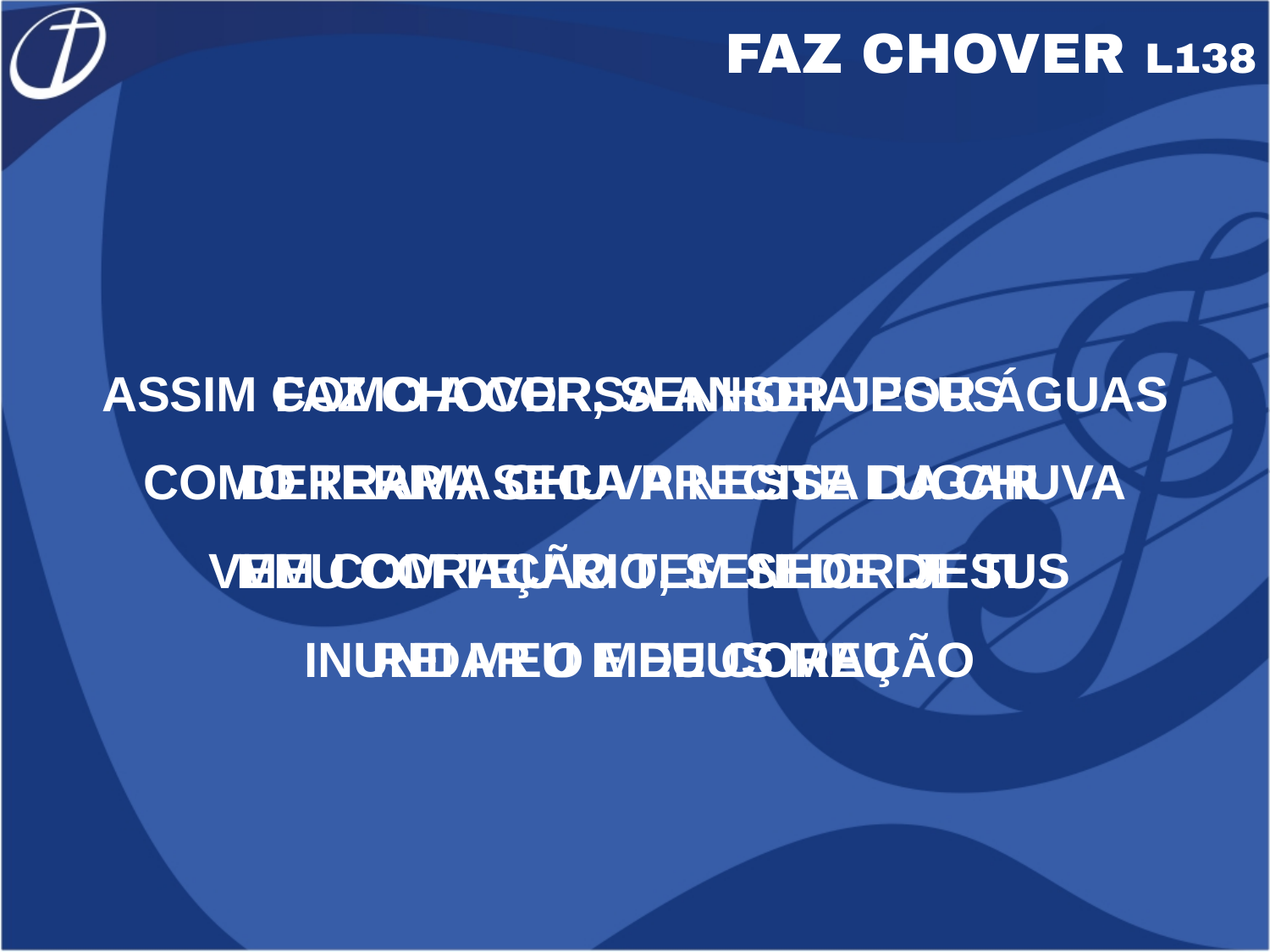

FAZ CHOVER L138
ASSIM COMO A CORSA ANSEIA POR ÁGUAS
COMO TERRA SECA PRECISA DA CHUVA
MEU CORAÇÃO TEM SEDE DE TI
REI MEU E DEUS MEU
FAZ CHOVER, SENHOR JESUS
DERRAMA CHUVA NESTE LUGAR
VEM COM TEU RIO, SENHOR JESUS
INUNDAR O MEU CORAÇÃO